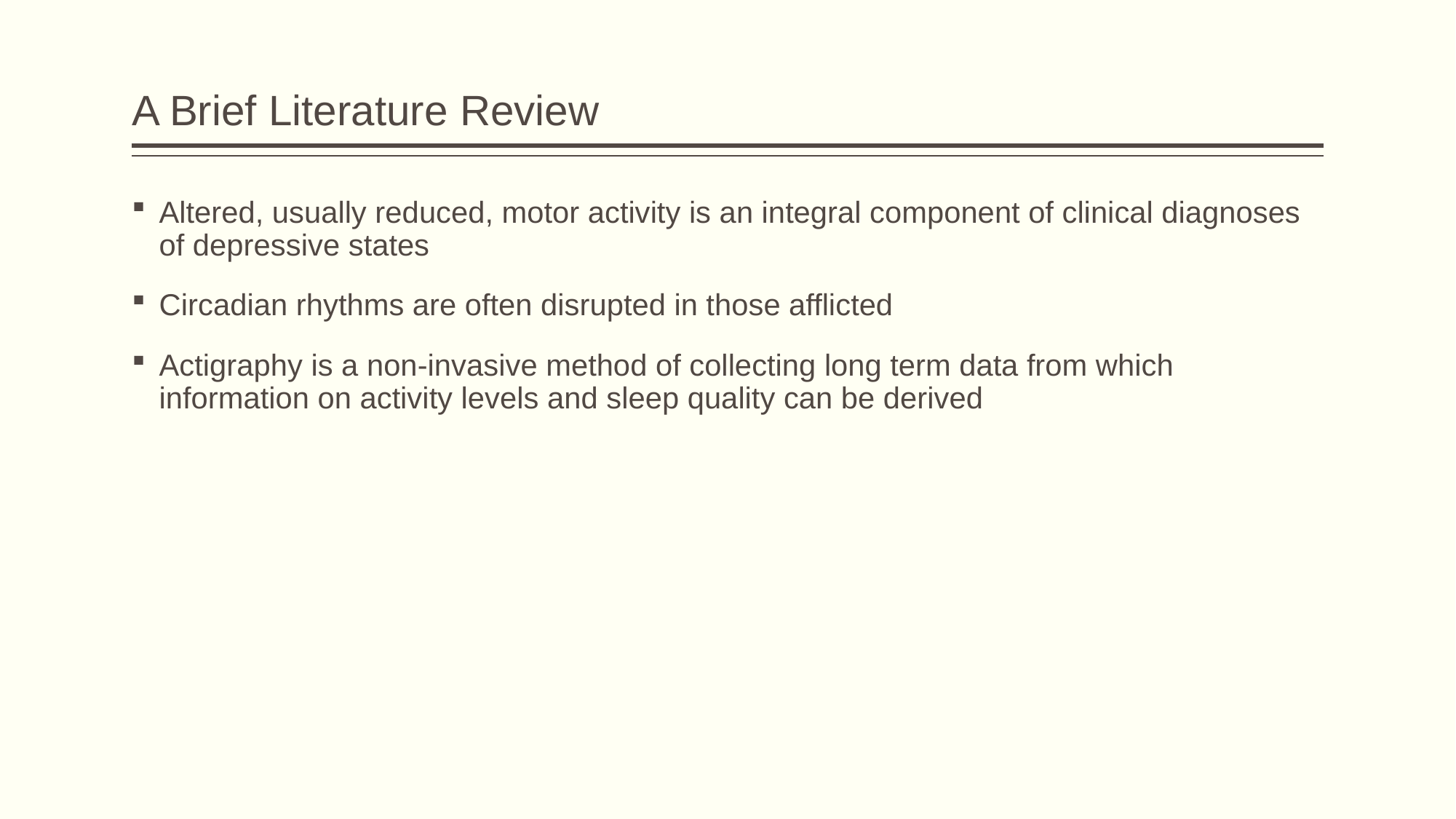

# A Brief Literature Review
Altered, usually reduced, motor activity is an integral component of clinical diagnoses of depressive states
Circadian rhythms are often disrupted in those afflicted
Actigraphy is a non-invasive method of collecting long term data from which information on activity levels and sleep quality can be derived